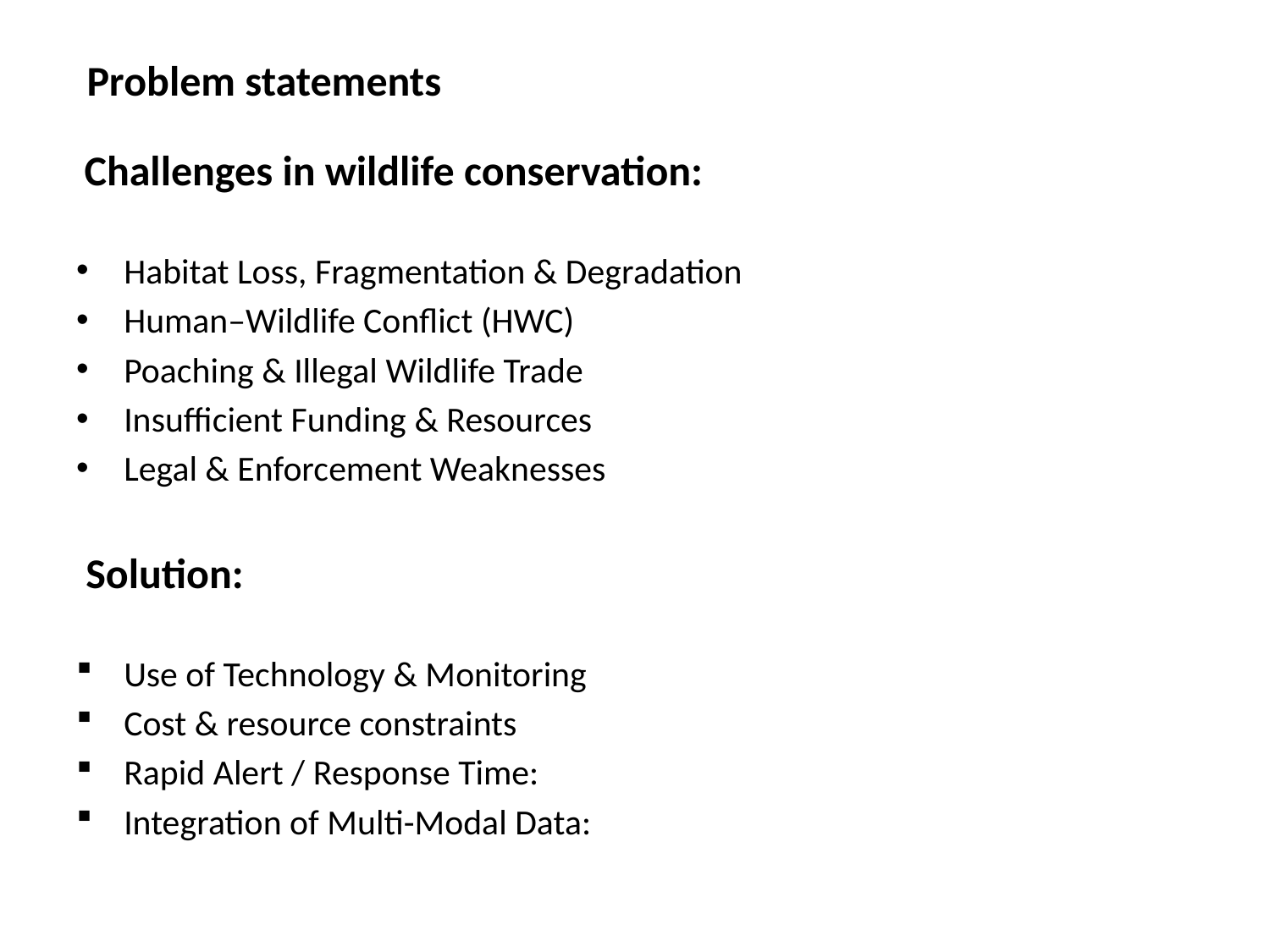

# Problem statements
 Challenges in wildlife conservation:

Habitat Loss, Fragmentation & Degradation
Human–Wildlife Conflict (HWC)
Poaching & Illegal Wildlife Trade
Insufficient Funding & Resources
Legal & Enforcement Weaknesses

 Solution:

Use of Technology & Monitoring
Cost & resource constraints
Rapid Alert / Response Time:
Integration of Multi-Modal Data: